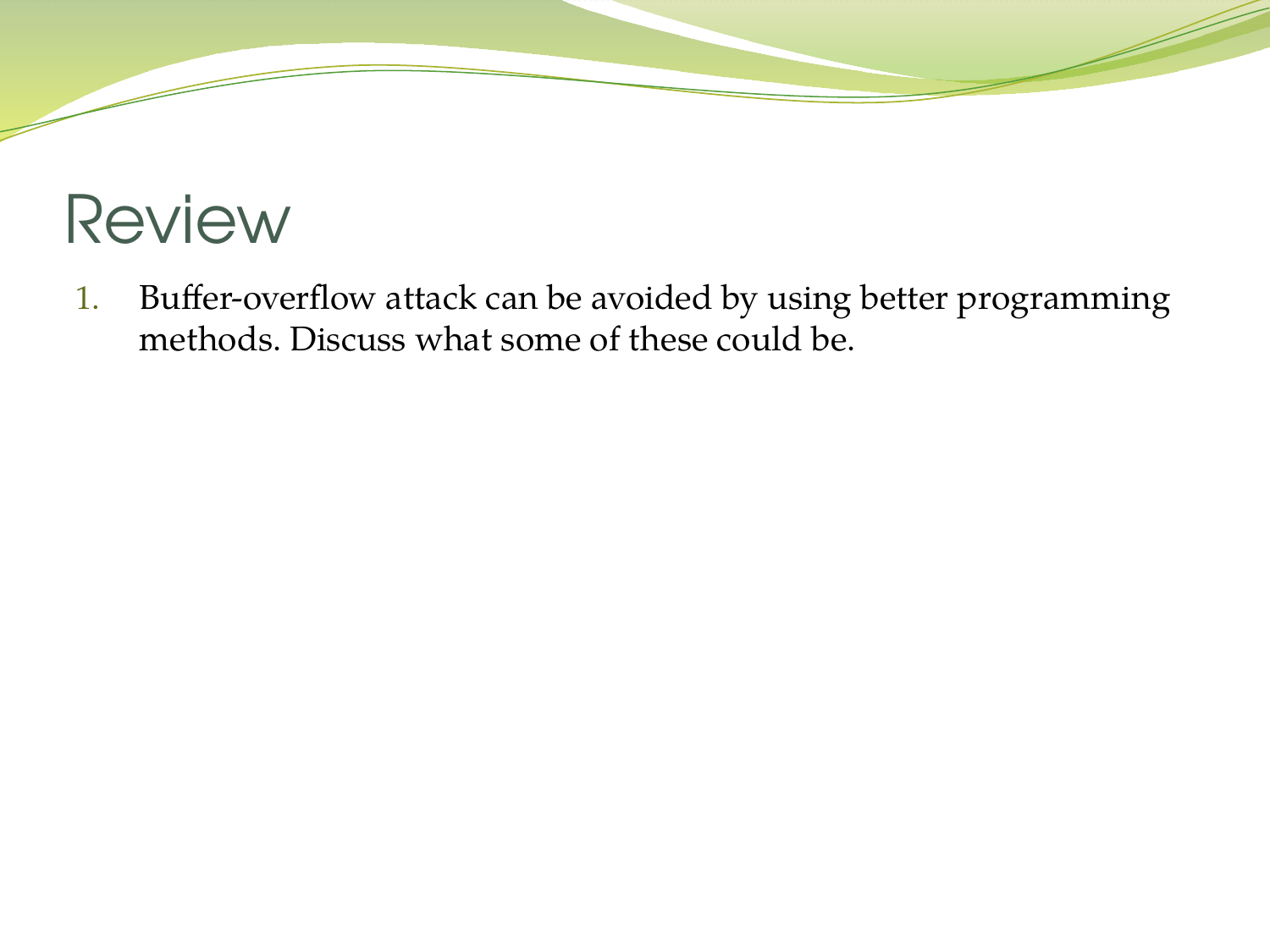

# Review
Buffer-overflow attack can be avoided by using better programming methods. Discuss what some of these could be.